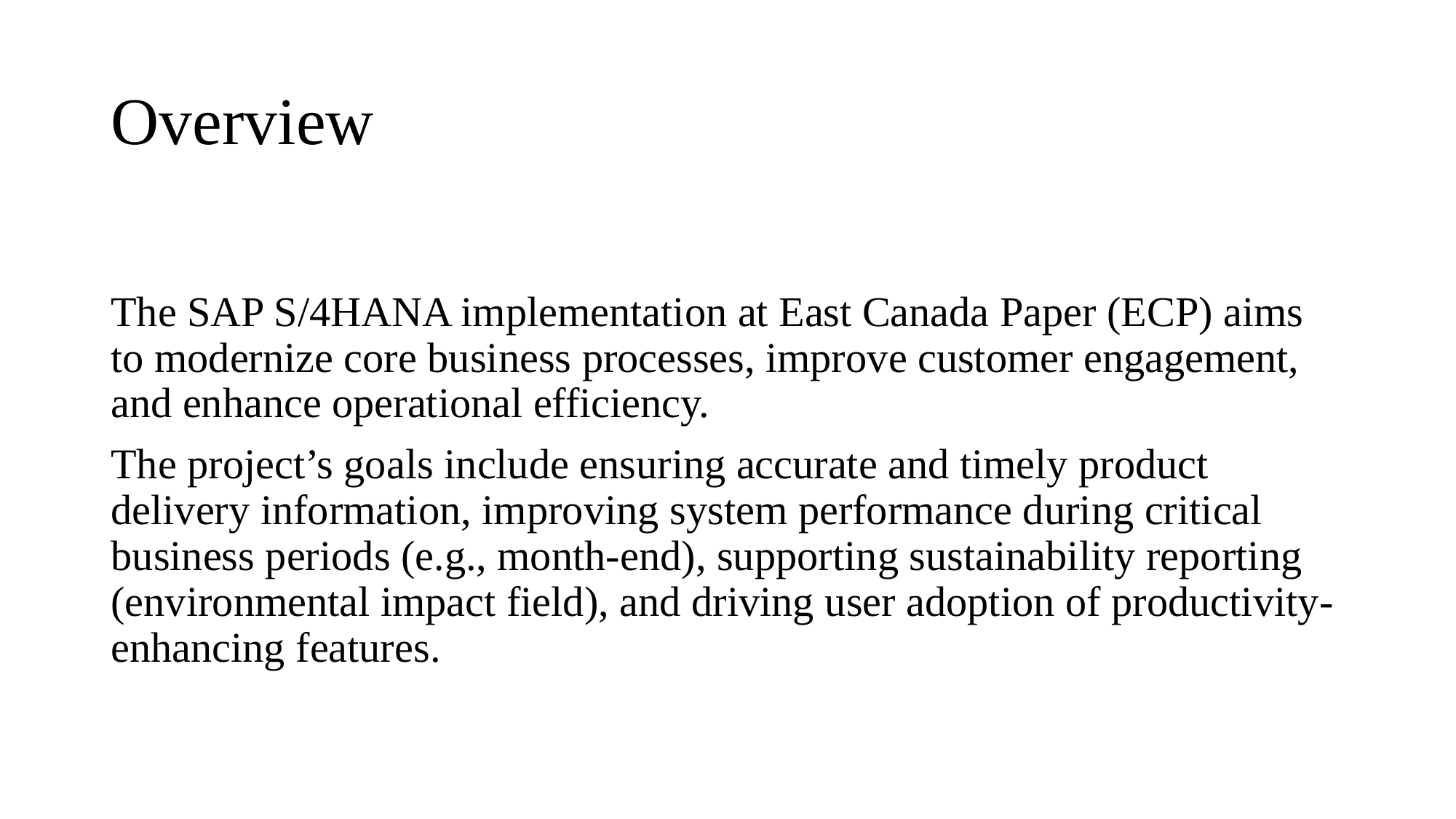

# Overview

The SAP S/4HANA implementation at East Canada Paper (ECP) aims to modernize core business processes, improve customer engagement, and enhance operational efficiency.
The project’s goals include ensuring accurate and timely product delivery information, improving system performance during critical business periods (e.g., month-end), supporting sustainability reporting (environmental impact field), and driving user adoption of productivity-enhancing features.